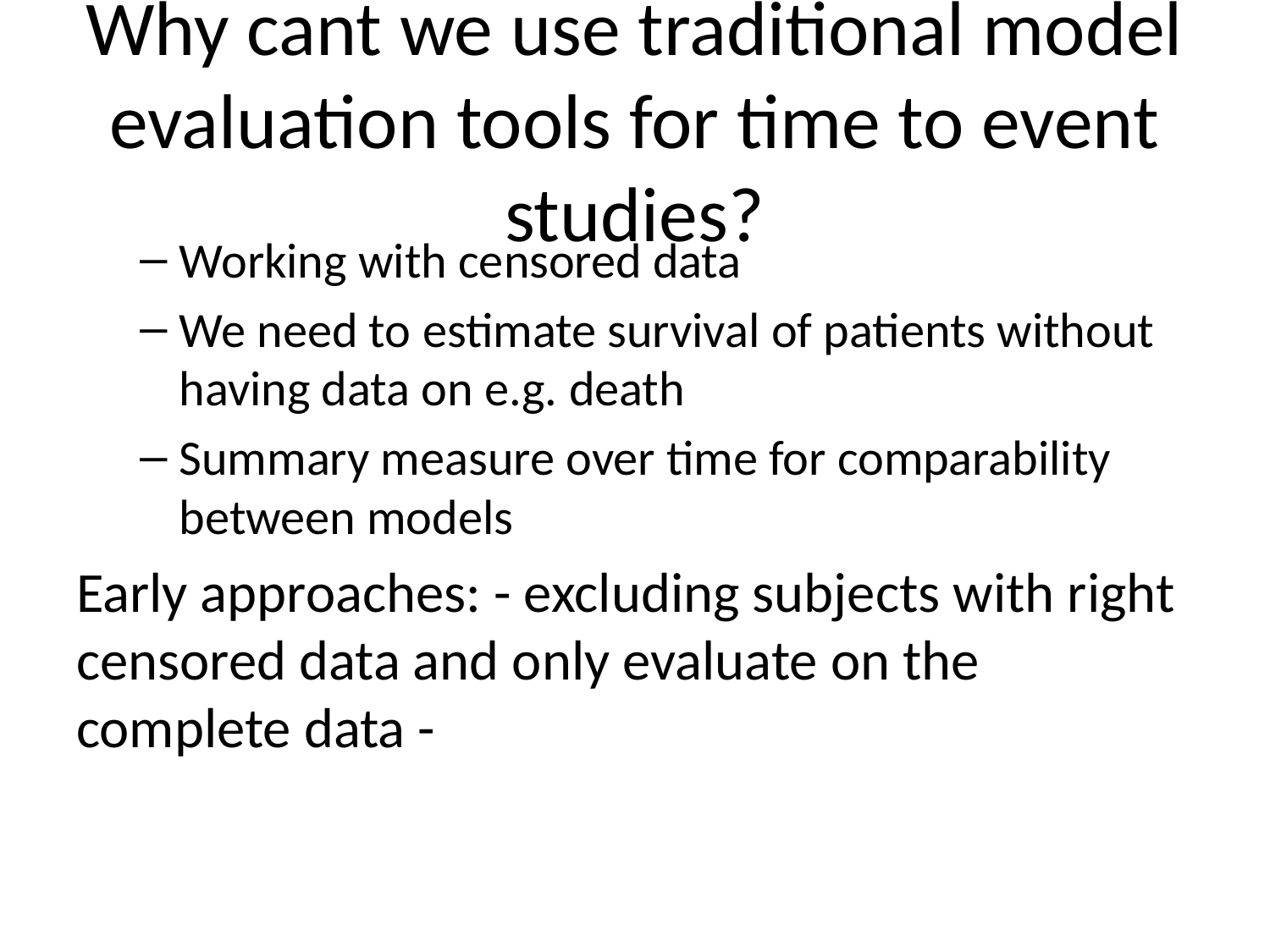

# Why cant we use traditional model evaluation tools for time to event studies?
Working with censored data
We need to estimate survival of patients without having data on e.g. death
Summary measure over time for comparability between models
Early approaches: - excluding subjects with right censored data and only evaluate on the complete data -